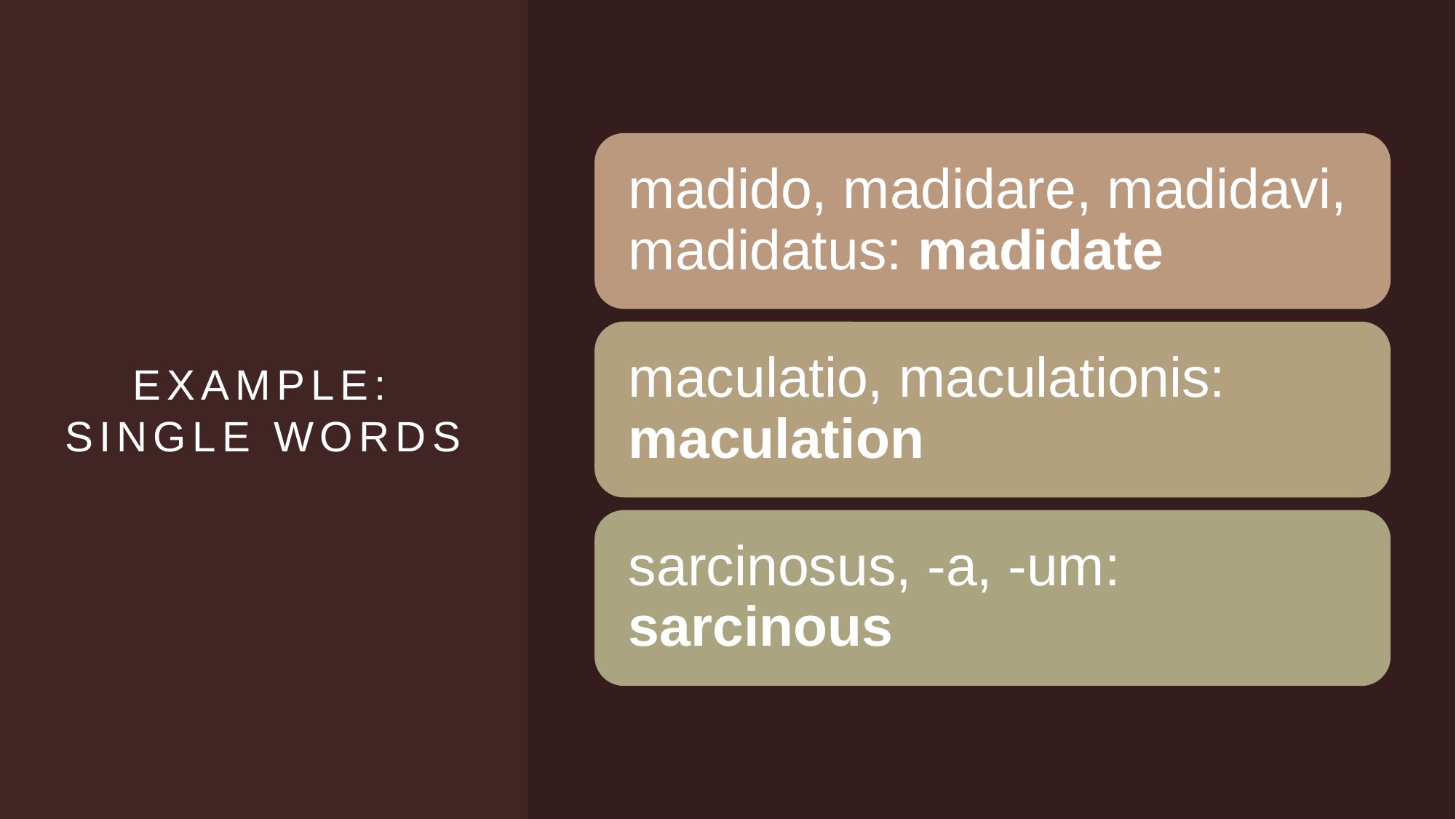

madido, madidare, madidavi, madidatus: madidate
maculatio, maculationis: maculation
sarcinosus, -a, -um: sarcinous
# Example: Single Words